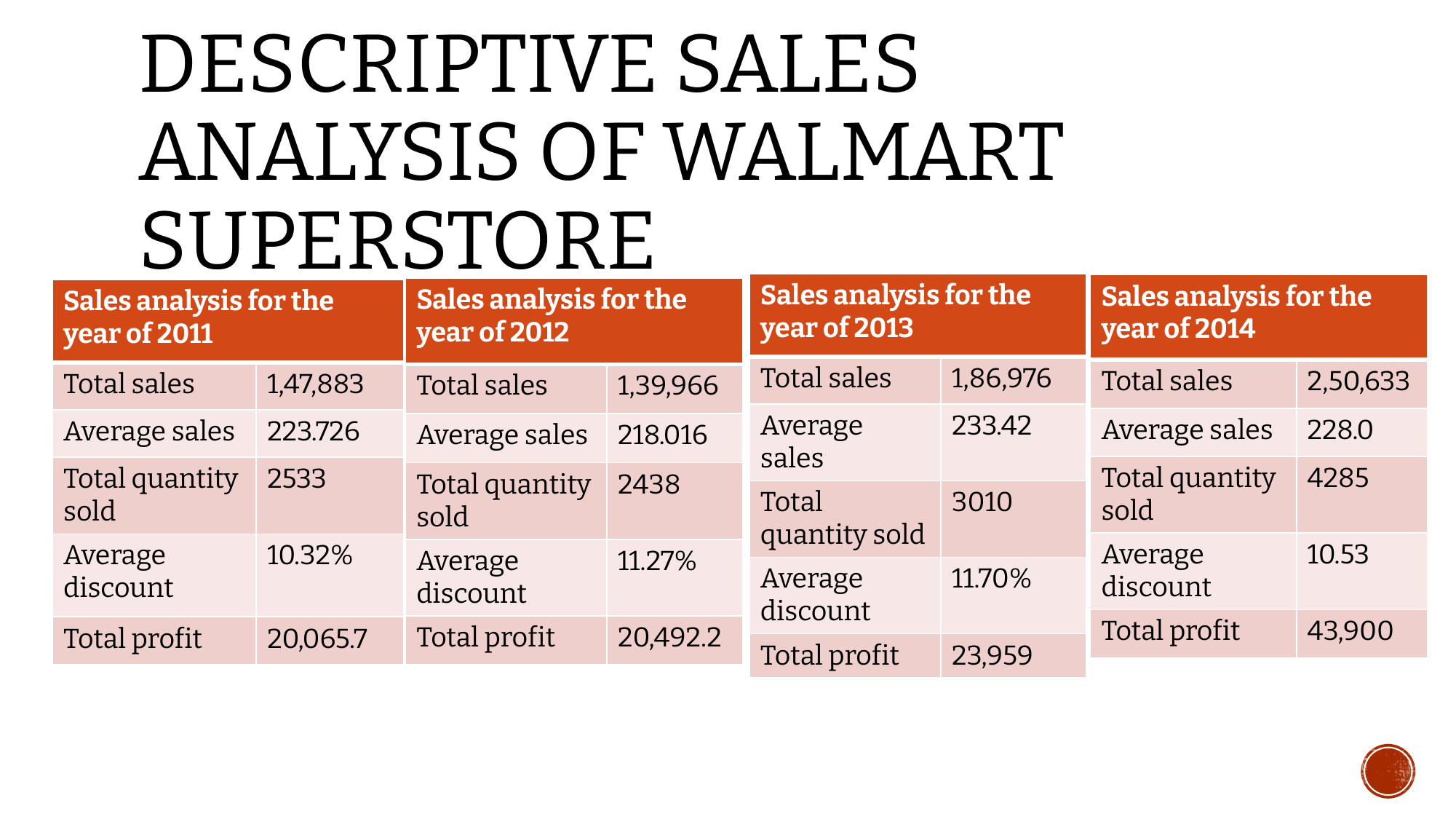

# DESCRIPTIVE sales ANALYSIS OF WALMART SUPERSTORE
| Sales analysis for the year of 2013 |  |
| --- | --- |
| Total sales | 1,86,976 |
| Average sales | 233.42 |
| Total quantity sold | 3010 |
| Average discount | 11.70% |
| Total profit | 23,959 |
| Sales analysis for the year of 2014 |  |
| --- | --- |
| Total sales | 2,50,633 |
| Average sales | 228.0 |
| Total quantity sold | 4285 |
| Average discount | 10.53 |
| Total profit | 43,900 |
| Sales analysis for the year of 2012 |  |
| --- | --- |
| Total sales | 1,39,966 |
| Average sales | 218.016 |
| Total quantity sold | 2438 |
| Average discount | 11.27% |
| Total profit | 20,492.2 |
| Sales analysis for the year of 2011 |  |
| --- | --- |
| Total sales | 1,47,883 |
| Average sales | 223.726 |
| Total quantity sold | 2533 |
| Average discount | 10.32% |
| Total profit | 20,065.7 |